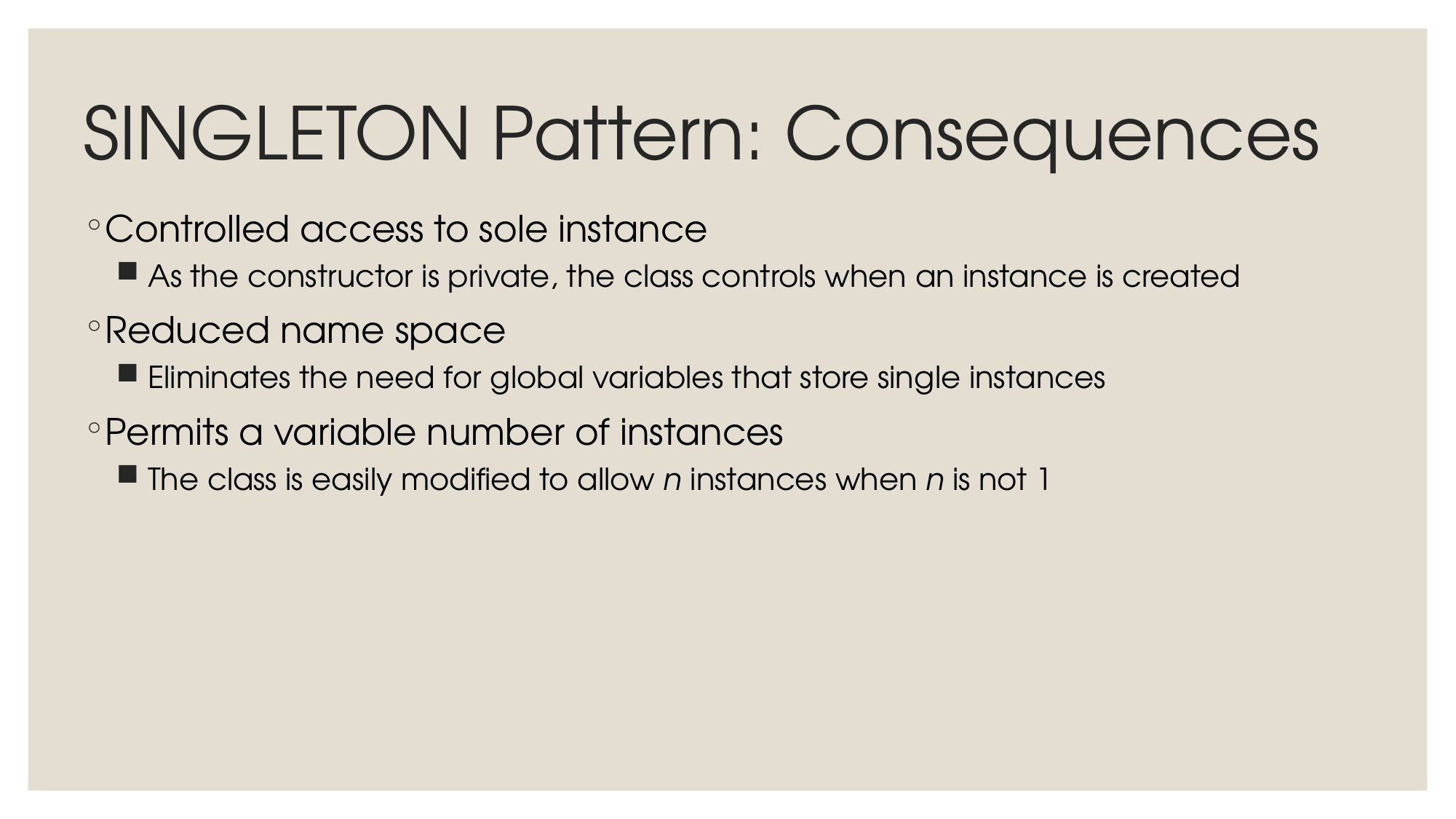

# SINGLETON Pattern: Consequences
Controlled access to sole instance
 As the constructor is private, the class controls when an instance is created
Reduced name space
 Eliminates the need for global variables that store single instances
Permits a variable number of instances
 The class is easily modified to allow n instances when n is not 1